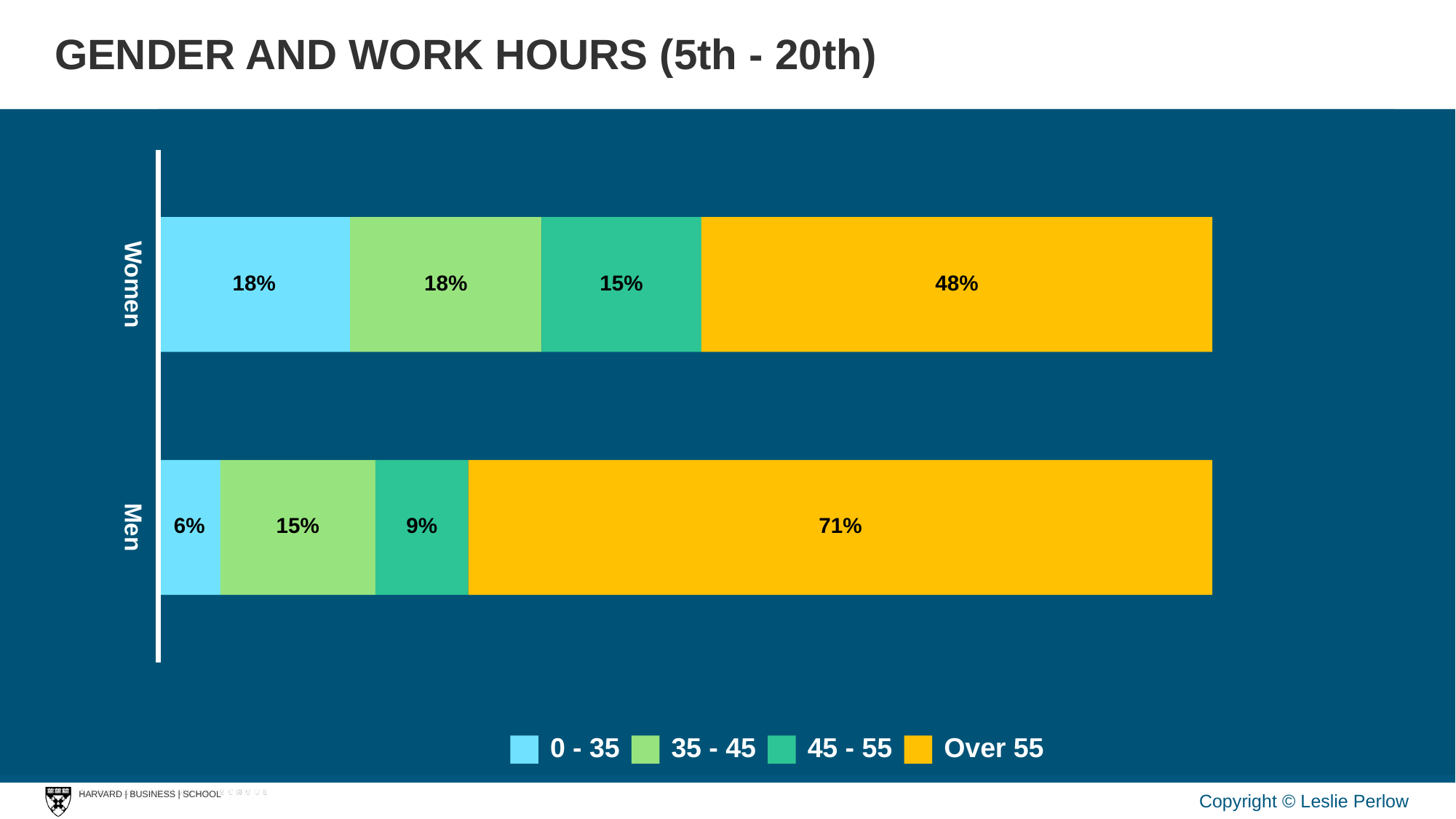

# GENDER AND WORK HOURS (5th - 20th)

Women
18%
18%
15%
48%

Men
6%
15%
9%
71%

Over 55
0 - 35
35 - 45
45 - 55